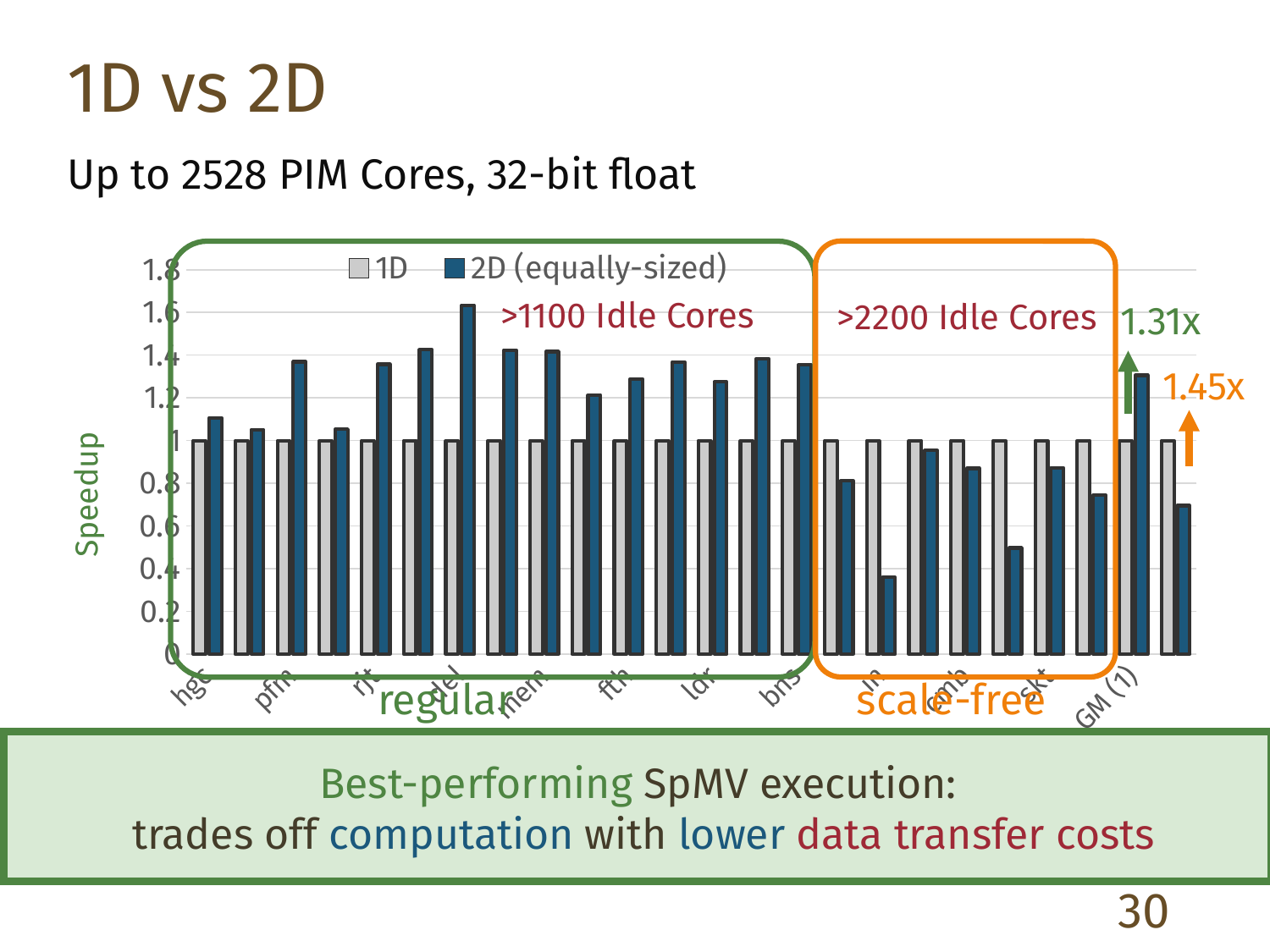

1D vs 2D

Up to 2528 PIM Cores, 32-bit float

### Chart

| Category |  |  |
|---|---|---|
| hgc | 1.0 | 1.10694851 |
| mc2 | 1.0 | 1.05130758 |
| pfm | 1.0 | 1.36898497 |
| rtn | 1.0 | 1.05351647 |
| rjt | 1.0 | 1.35714345 |
| ash | 1.0 | 1.42573777 |
| del | 1.0 | 1.63391124 |
| tdk | 1.0 | 1.42363348 |
| mem | 1.0 | 1.4164977 |
| amz | 1.0 | 1.21362285 |
| fth | 1.0 | 1.28887332 |
| wbg | 1.0 | 1.36796999 |
| ldr | 1.0 | 1.27450469 |
| psb | 1.0 | 1.38373425 |
| bns | 1.0 | 1.35423593 |
| wbs | 1.0 | 0.81272265 |
| in | 1.0 | 0.35967541 |
| pks | 1.0 | 0.95351687 |
| cmb | 1.0 | 0.87023008 |
| sxw | 1.0 | 0.49708709 |
| skt | 1.0 | 0.87266549 |
| ask | 1.0 | 0.74492997 |
| GM (1) | 1.0 | 1.30574271 |
| GM (2) | 1.0 | 0.69507263 |
>1100 Idle Cores
>2200 Idle Cores
1.31x

1.45x
regular
scale-free
Best-performing SpMV execution:
trades off computation with lower data transfer costs
30